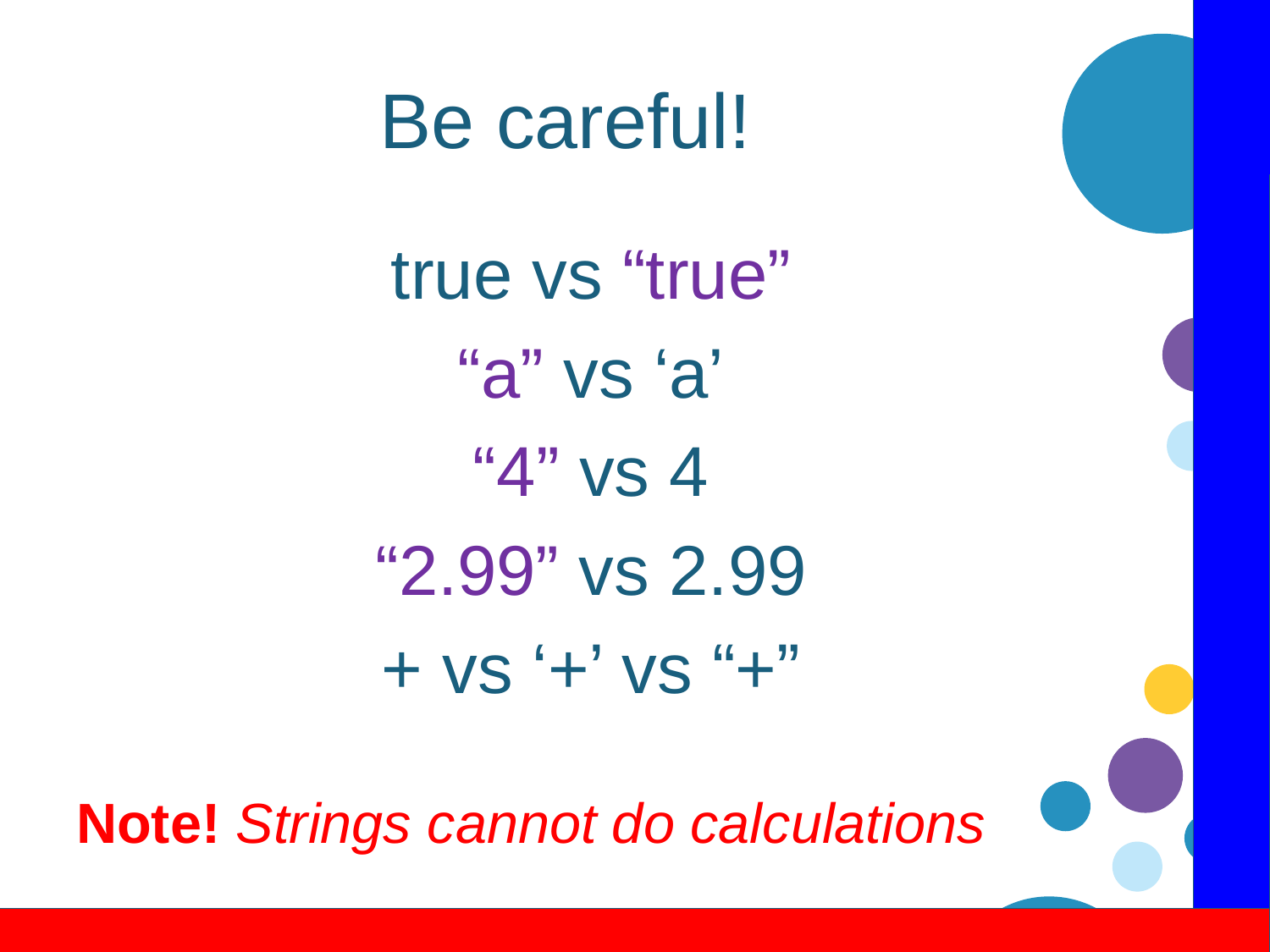

# Be careful!
true vs “true”
“a” vs ‘a’
“4” vs 4
“2.99” vs 2.99
+ vs ‘+’ vs “+”
Note! Strings cannot do calculations